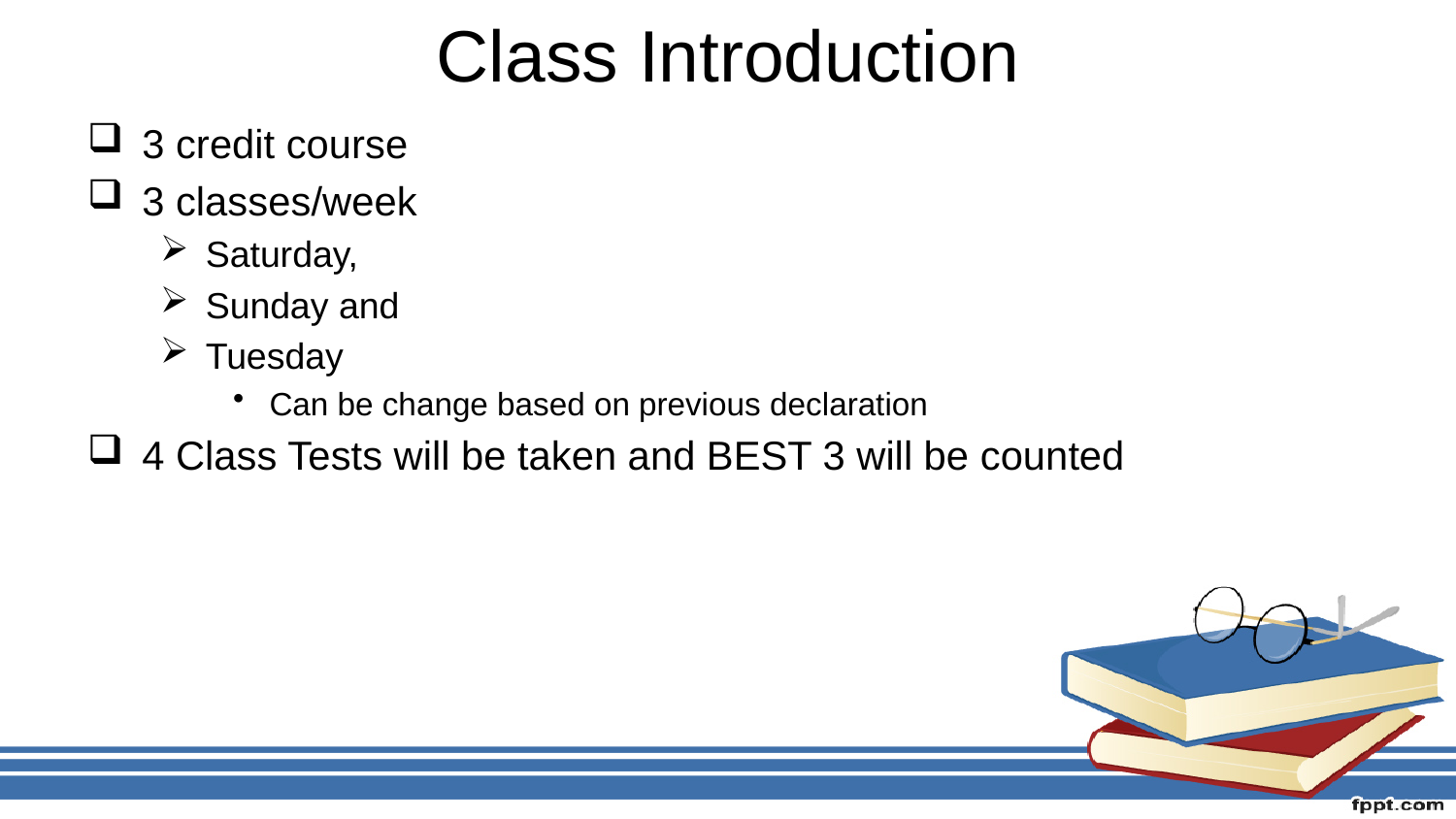

# Class Introduction
3 credit course
3 classes/week
Saturday,
Sunday and
Tuesday
Can be change based on previous declaration
4 Class Tests will be taken and BEST 3 will be counted